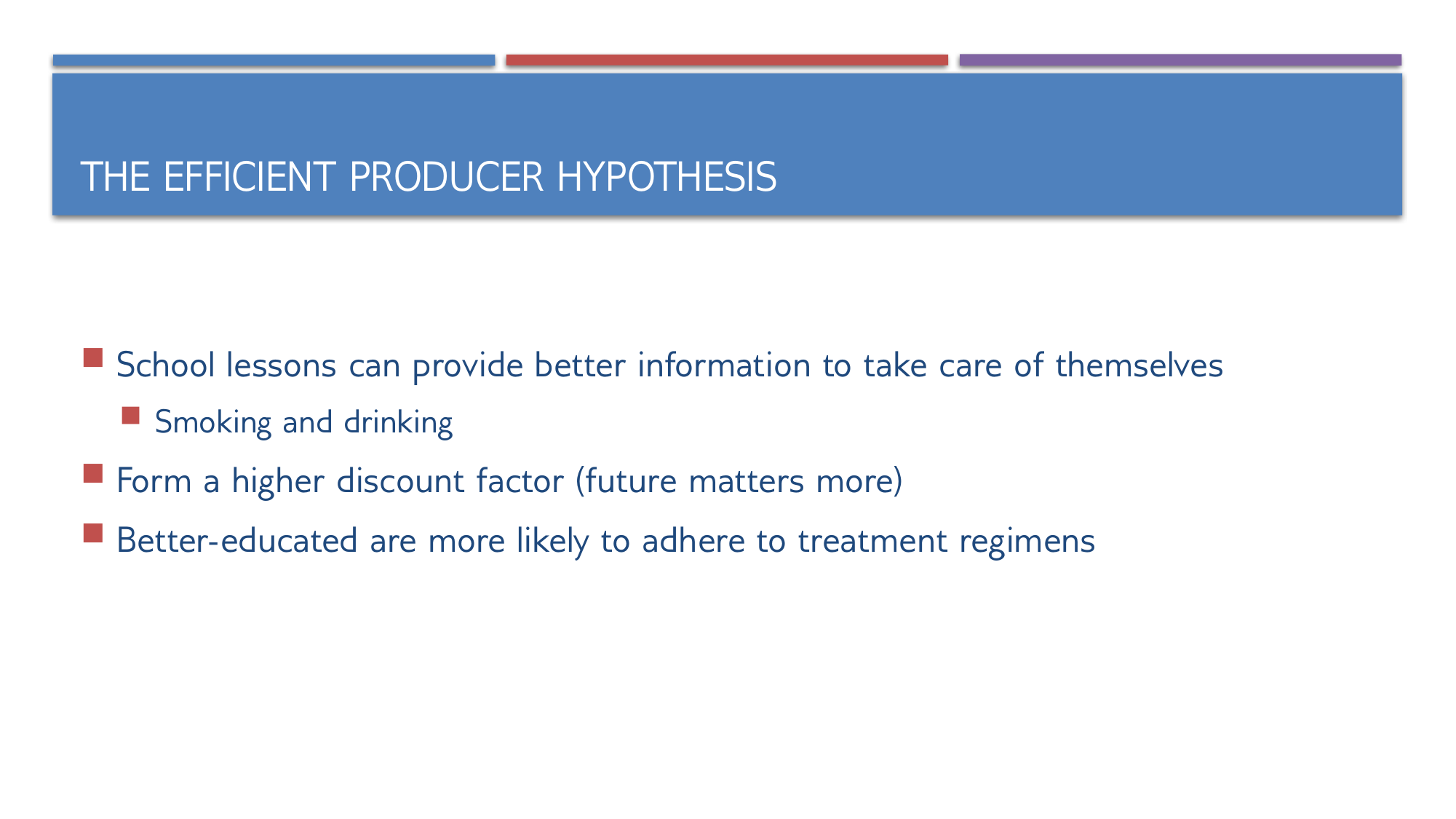

The efficient producer hypothesis
School lessons can provide better information to take care of themselves
Smoking and drinking
Form a higher discount factor (future matters more)
Better-educated are more likely to adhere to treatment regimens